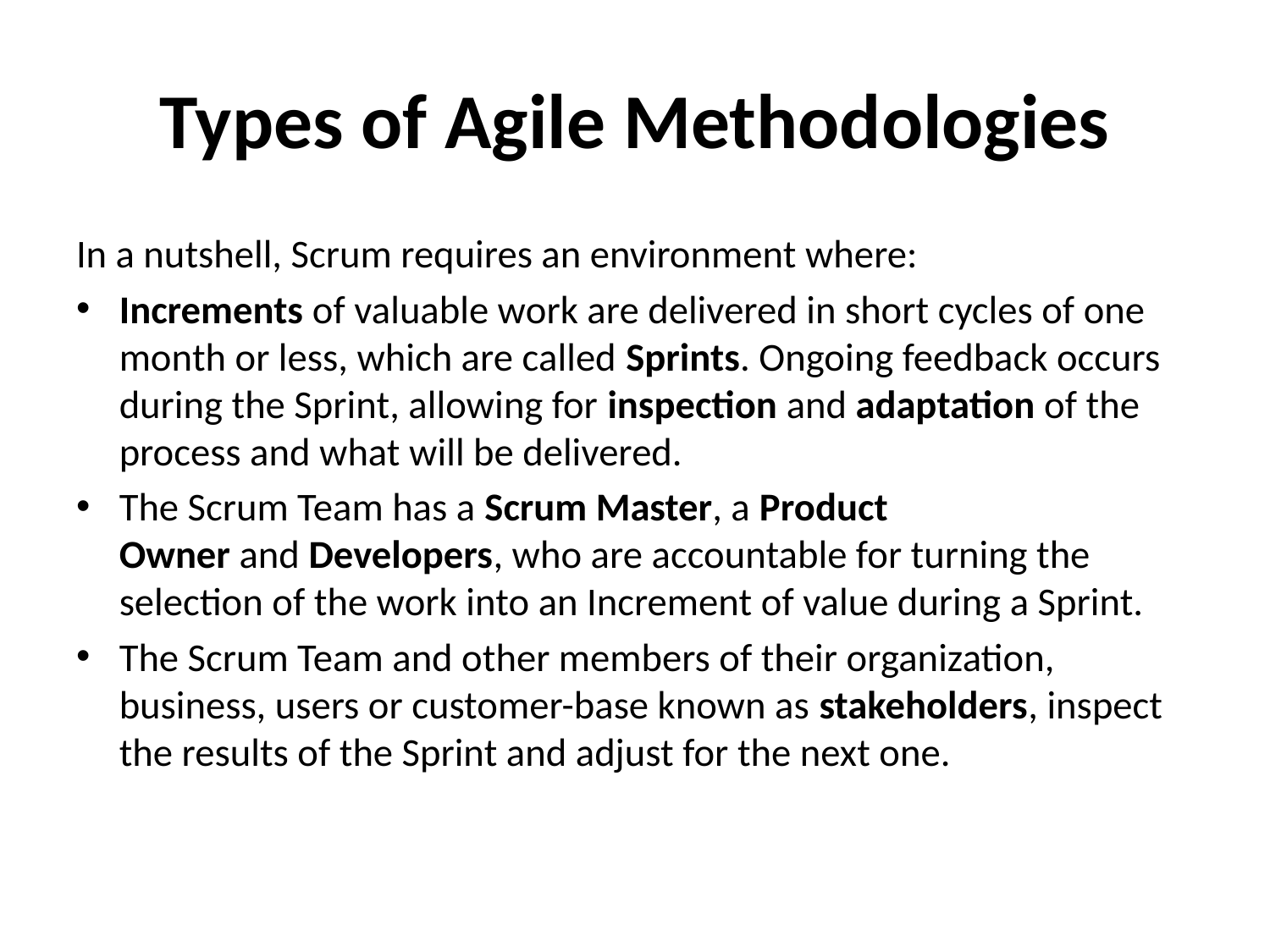

# Types of Agile Methodologies
In a nutshell, Scrum requires an environment where:
Increments of valuable work are delivered in short cycles of one month or less, which are called Sprints. Ongoing feedback occurs during the Sprint, allowing for inspection and adaptation of the process and what will be delivered.
The Scrum Team has a Scrum Master, a Product Owner and Developers, who are accountable for turning the selection of the work into an Increment of value during a Sprint.
The Scrum Team and other members of their organization, business, users or customer-base known as stakeholders, inspect the results of the Sprint and adjust for the next one.